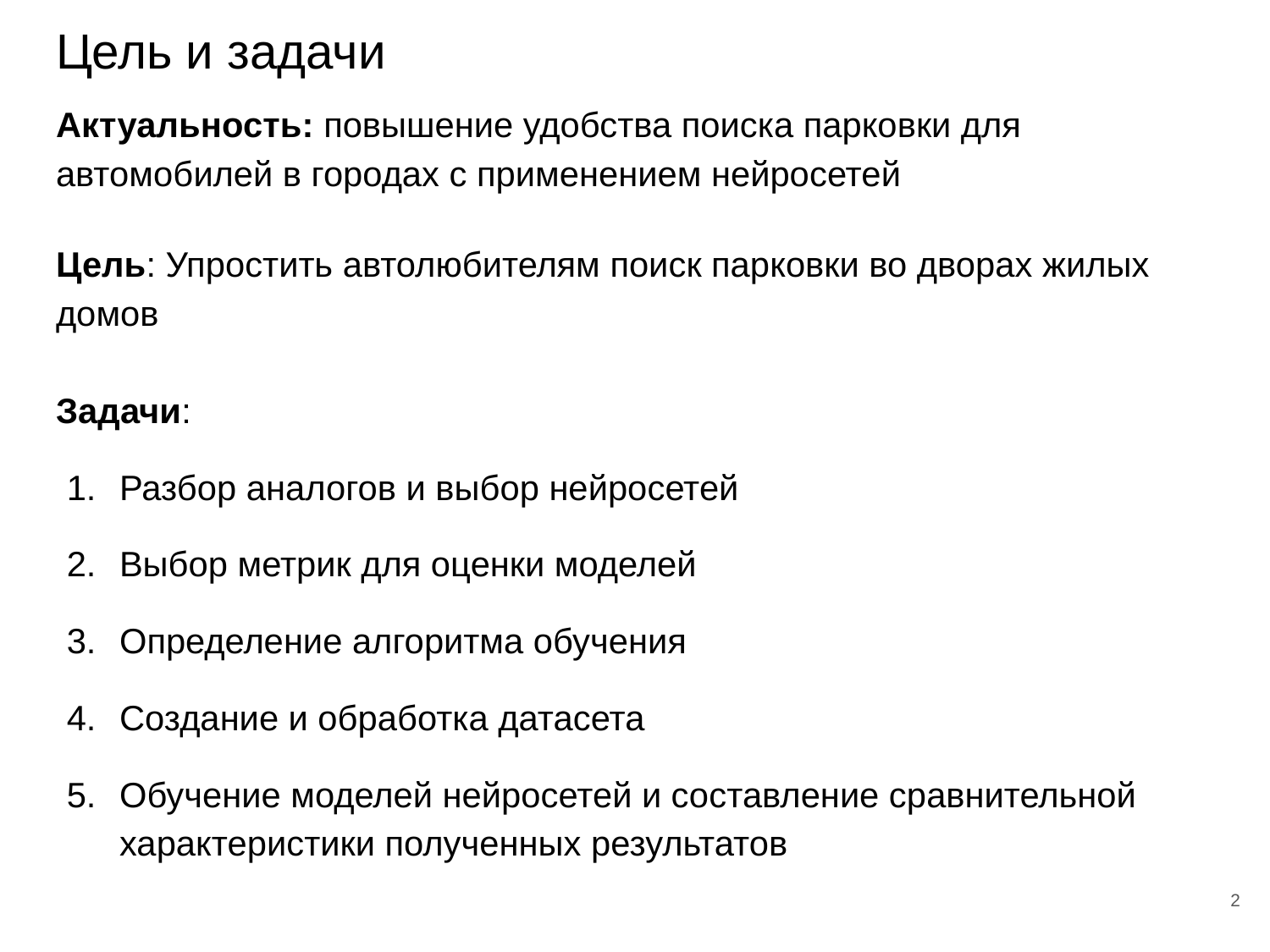

# Цель и задачи
Актуальность: повышение удобства поиска парковки для автомобилей в городах с применением нейросетей

Цель: Упростить автолюбителям поиск парковки во дворах жилых домов

Задачи:
Разбор аналогов и выбор нейросетей
Выбор метрик для оценки моделей
Определение алгоритма обучения
Создание и обработка датасета
Обучение моделей нейросетей и составление сравнительной характеристики полученных результатов
2